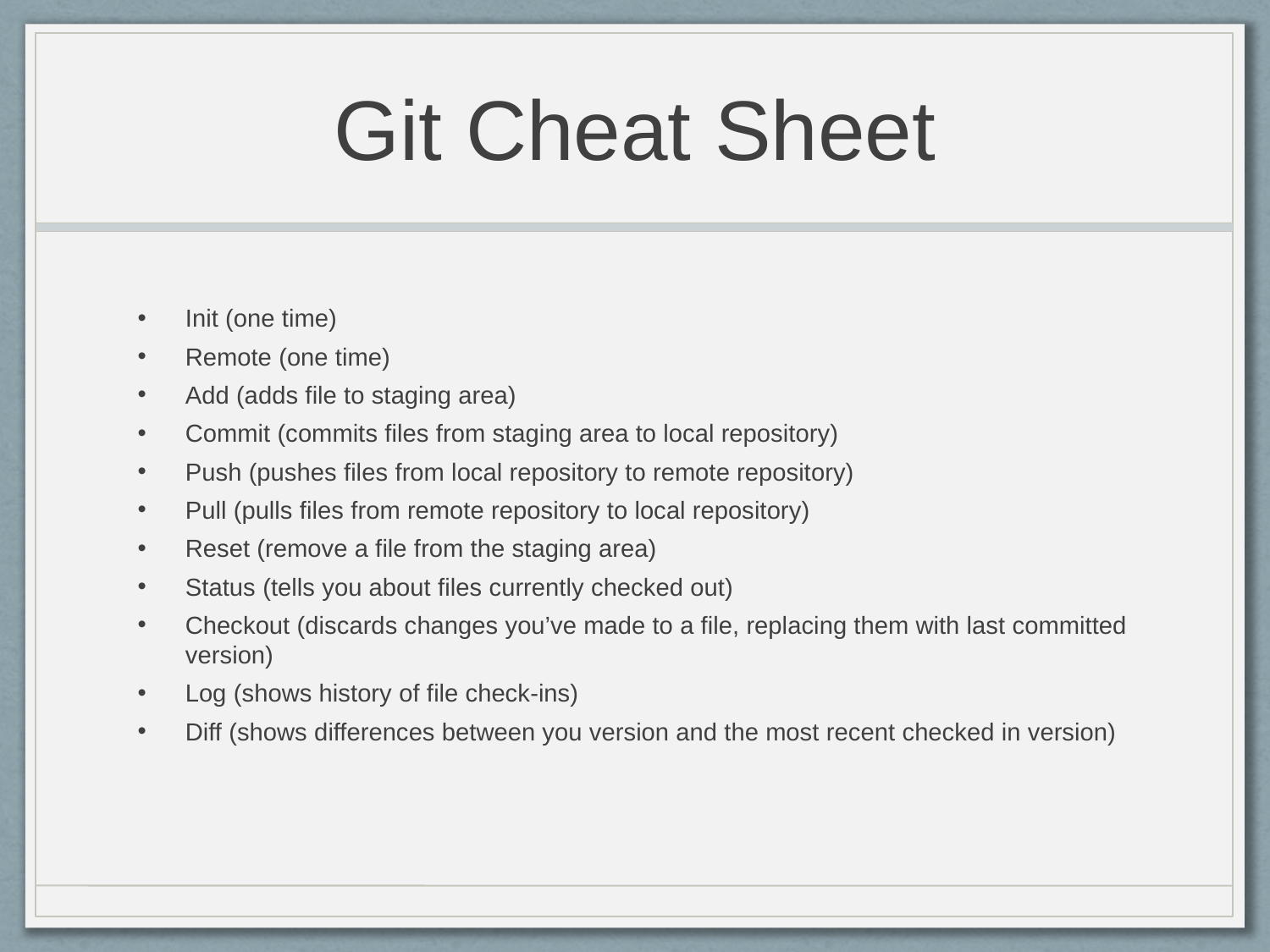

# Git Cheat Sheet
Init (one time)
Remote (one time)
Add (adds file to staging area)
Commit (commits files from staging area to local repository)
Push (pushes files from local repository to remote repository)
Pull (pulls files from remote repository to local repository)
Reset (remove a file from the staging area)
Status (tells you about files currently checked out)
Checkout (discards changes you’ve made to a file, replacing them with last committed version)
Log (shows history of file check-ins)
Diff (shows differences between you version and the most recent checked in version)